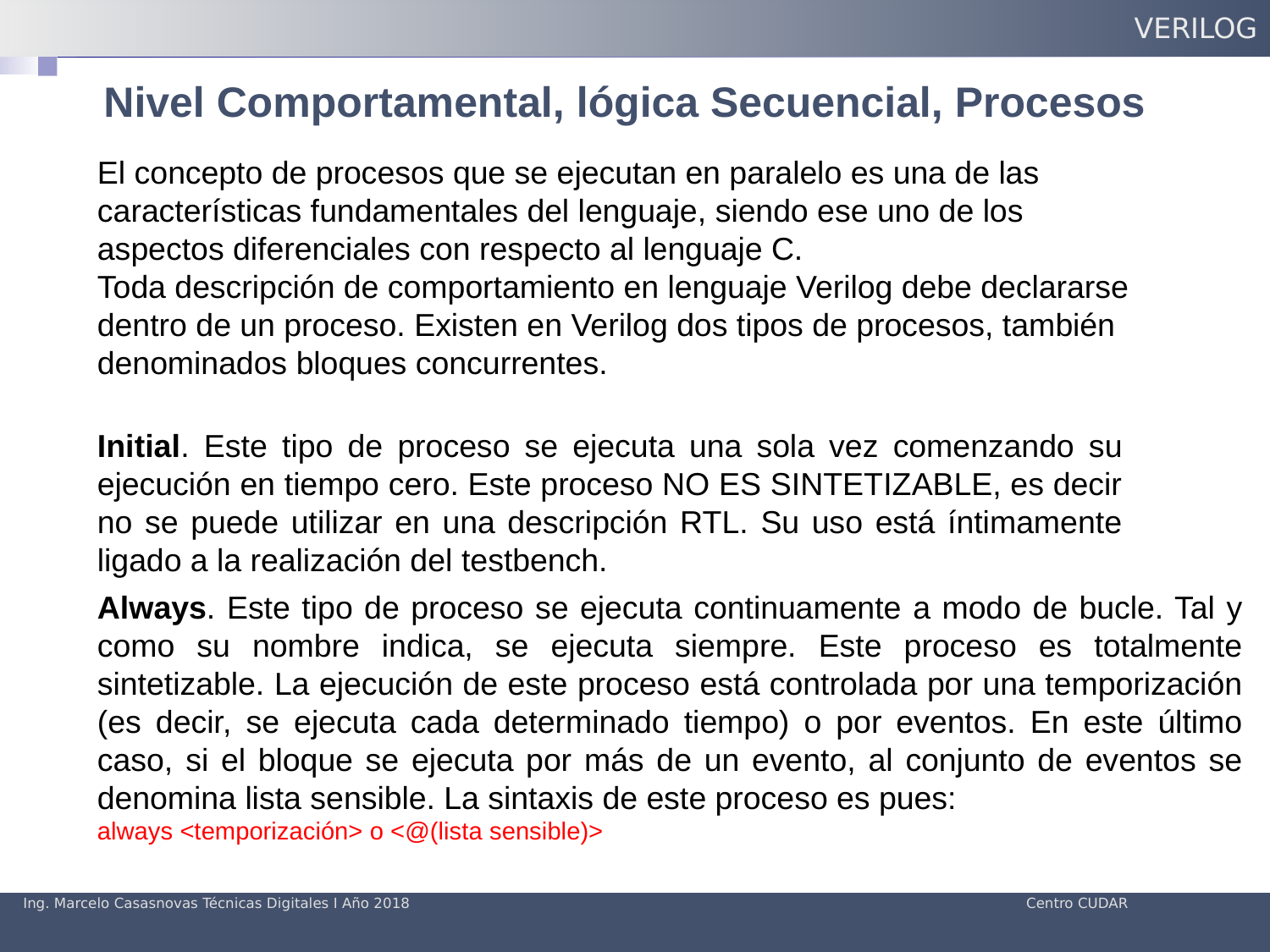

VERILOG
Nivel Comportamental, lógica Secuencial, Procesos
El concepto de procesos que se ejecutan en paralelo es una de las características fundamentales del lenguaje, siendo ese uno de los aspectos diferenciales con respecto al lenguaje C.
Toda descripción de comportamiento en lenguaje Verilog debe declararse dentro de un proceso. Existen en Verilog dos tipos de procesos, también denominados bloques concurrentes.

Initial. Este tipo de proceso se ejecuta una sola vez comenzando su ejecución en tiempo cero. Este proceso NO ES SINTETIZABLE, es decir no se puede utilizar en una descripción RTL. Su uso está íntimamente ligado a la realización del testbench.

Always. Este tipo de proceso se ejecuta continuamente a modo de bucle. Tal y como su nombre indica, se ejecuta siempre. Este proceso es totalmente sintetizable. La ejecución de este proceso está controlada por una temporización (es decir, se ejecuta cada determinado tiempo) o por eventos. En este último caso, si el bloque se ejecuta por más de un evento, al conjunto de eventos se denomina lista sensible. La sintaxis de este proceso es pues:
always <temporización> o <@(lista sensible)>

Ing. Marcelo Casasnovas Técnicas Digitales I Año 2018                                                                                                                                           Centro CUDAR